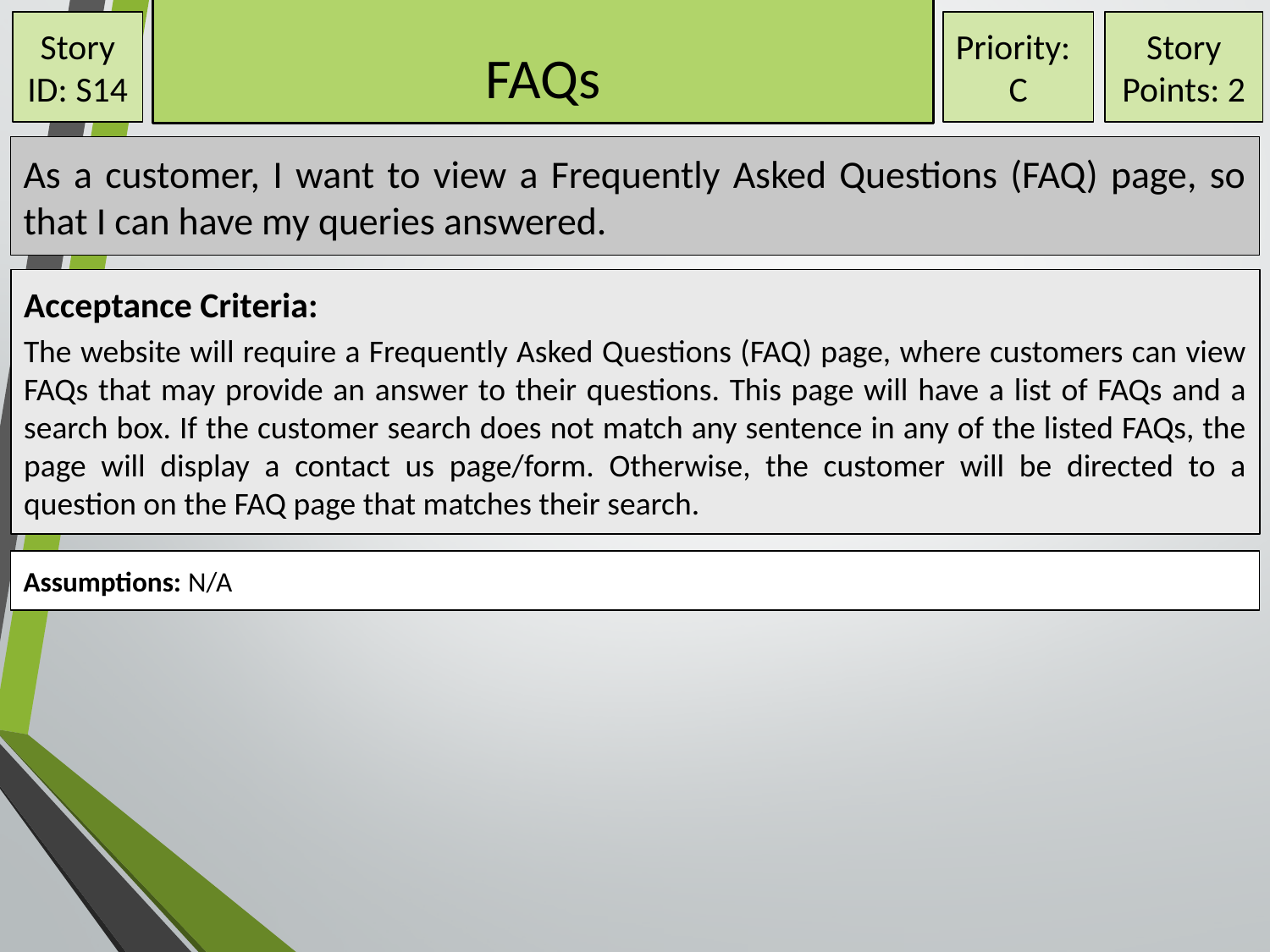

Story ID: S14
Priority:
C
Story Points: 2

# FAQs
As a customer, I want to view a Frequently Asked Questions (FAQ) page, so that I can have my queries answered.
Acceptance Criteria:
The website will require a Frequently Asked Questions (FAQ) page, where customers can view FAQs that may provide an answer to their questions. This page will have a list of FAQs and a search box. If the customer search does not match any sentence in any of the listed FAQs, the page will display a contact us page/form. Otherwise, the customer will be directed to a question on the FAQ page that matches their search.
Assumptions: N/A